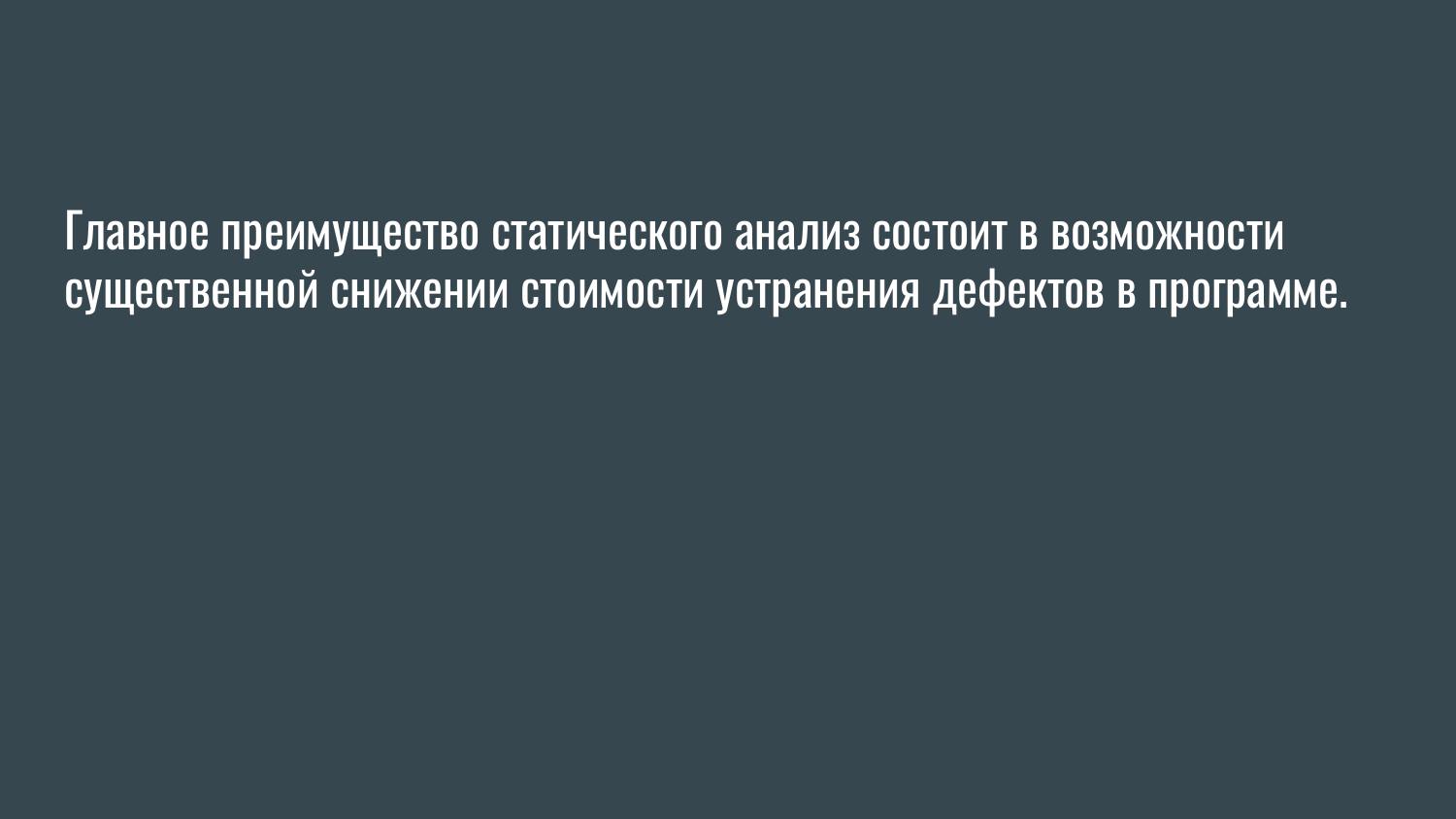

# Главное преимущество статического анализ состоит в возможности существенной снижении стоимости устранения дефектов в программе.